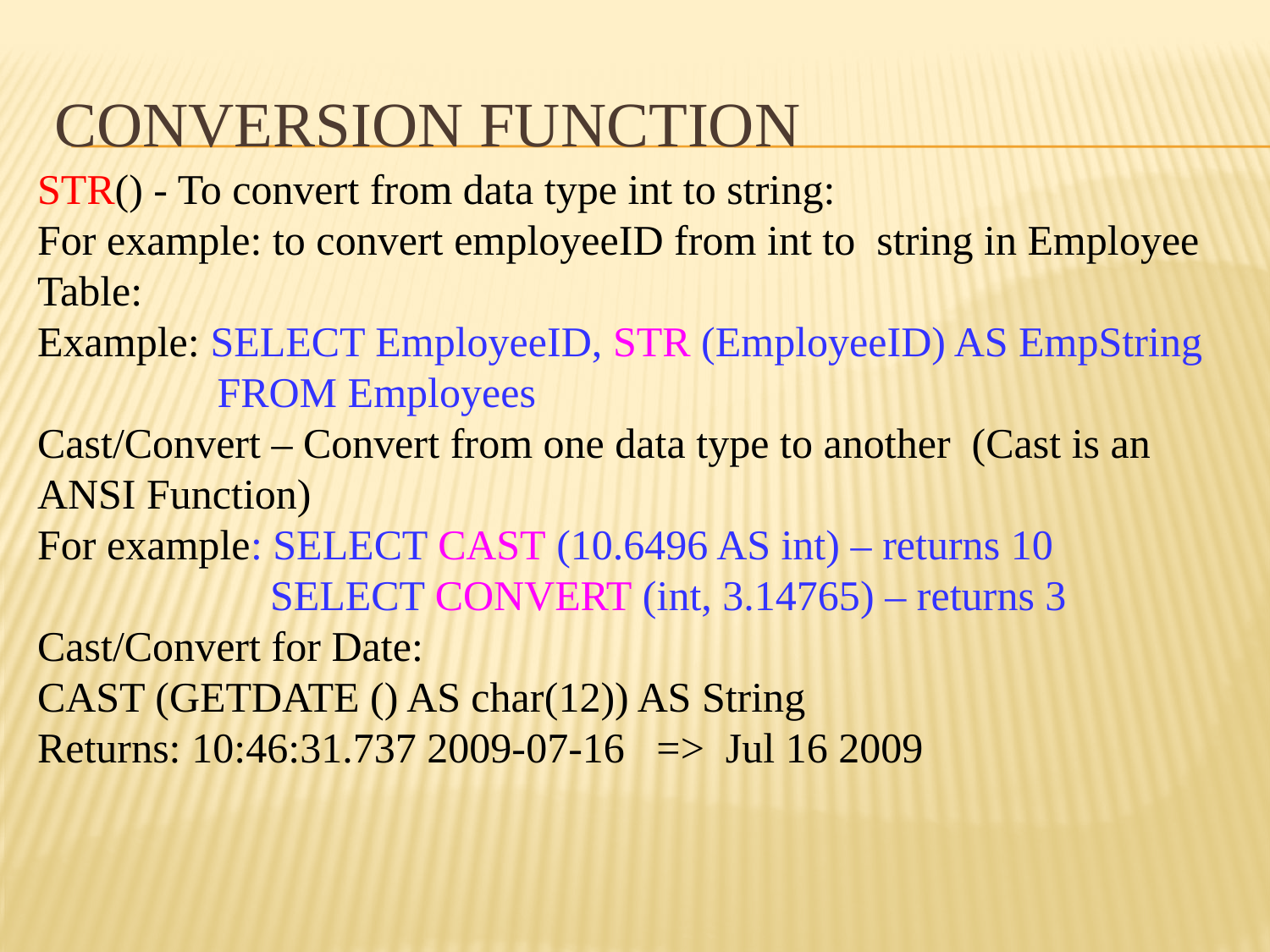

# Conversion function
STR() - To convert from data type int to string:
For example: to convert employeeID from int to  string in Employee Table:
Example: SELECT EmployeeID, STR (EmployeeID) AS EmpString
                 FROM Employees
Cast/Convert – Convert from one data type to another  (Cast is an ANSI Function)
For example: SELECT CAST (10.6496 AS int) – returns 10
                      SELECT CONVERT (int, 3.14765) – returns 3
Cast/Convert for Date:
CAST (GETDATE () AS char(12)) AS String
Returns: 10:46:31.737 2009-07-16   =>  Jul 16 2009